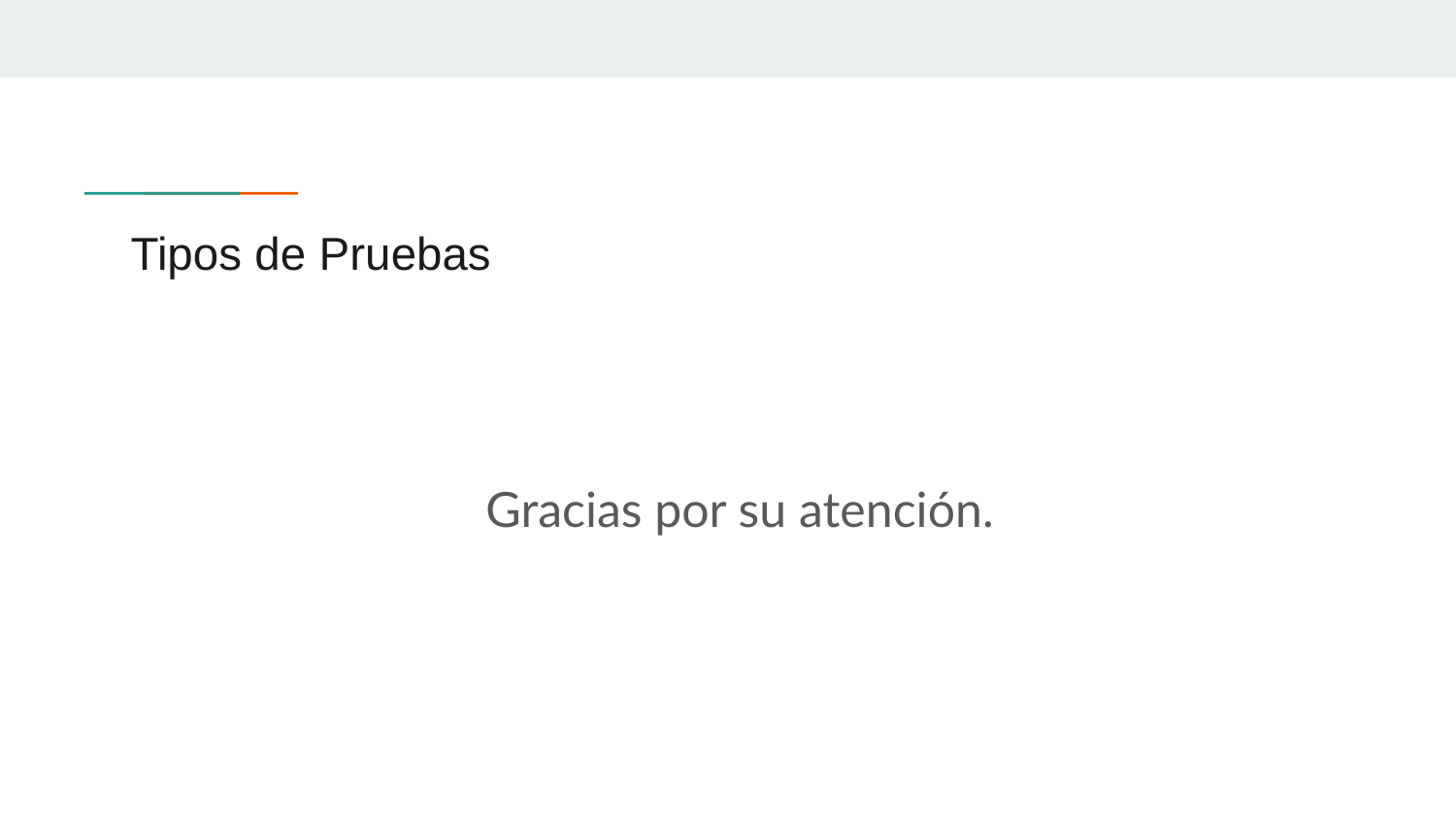

# Tipos de Pruebas

Gracias por su atención.